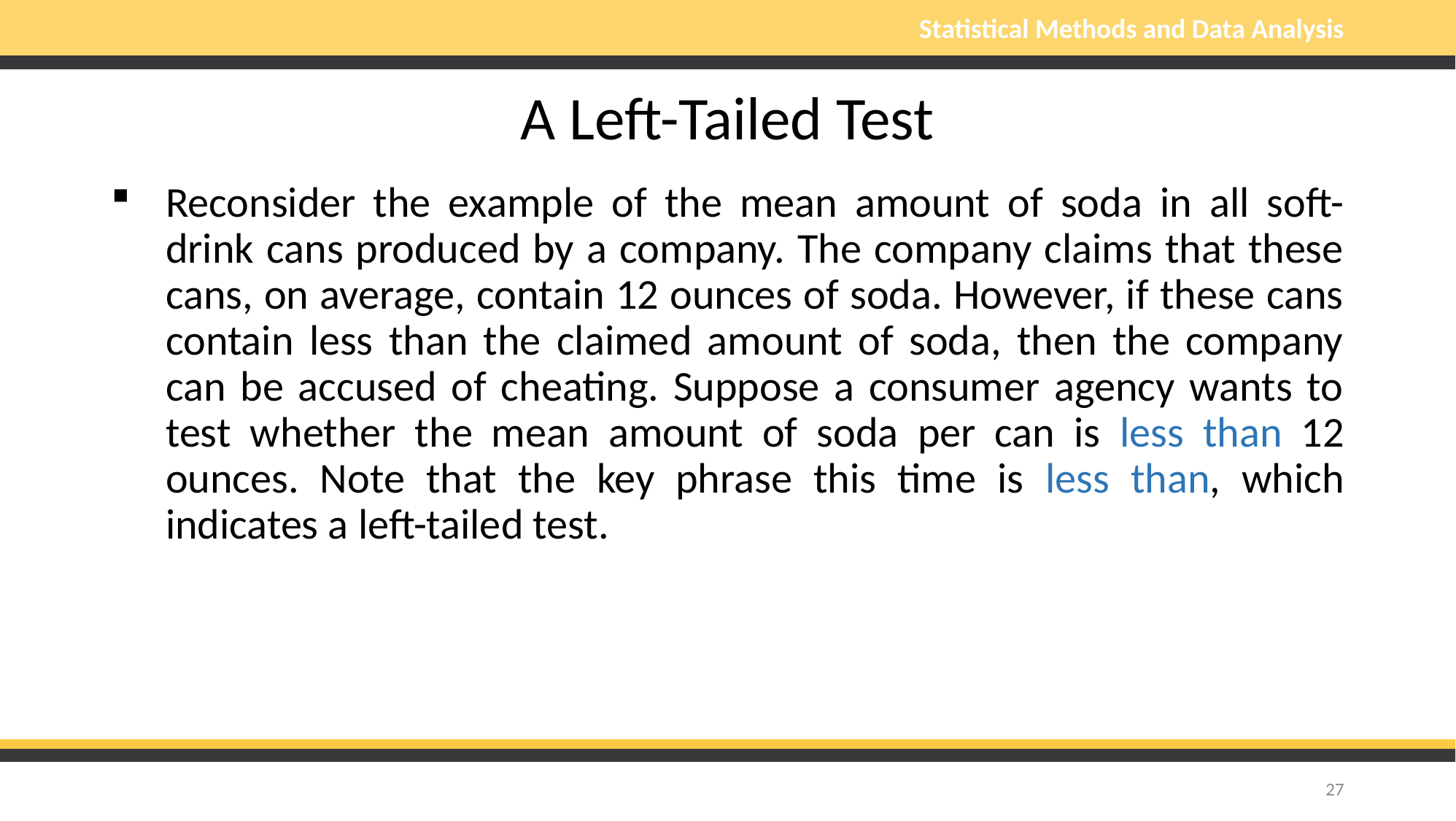

# A Left-Tailed Test
Reconsider the example of the mean amount of soda in all soft-drink cans produced by a company. The company claims that these cans, on average, contain 12 ounces of soda. However, if these cans contain less than the claimed amount of soda, then the company can be accused of cheating. Suppose a consumer agency wants to test whether the mean amount of soda per can is less than 12 ounces. Note that the key phrase this time is less than, which indicates a left-tailed test.
27